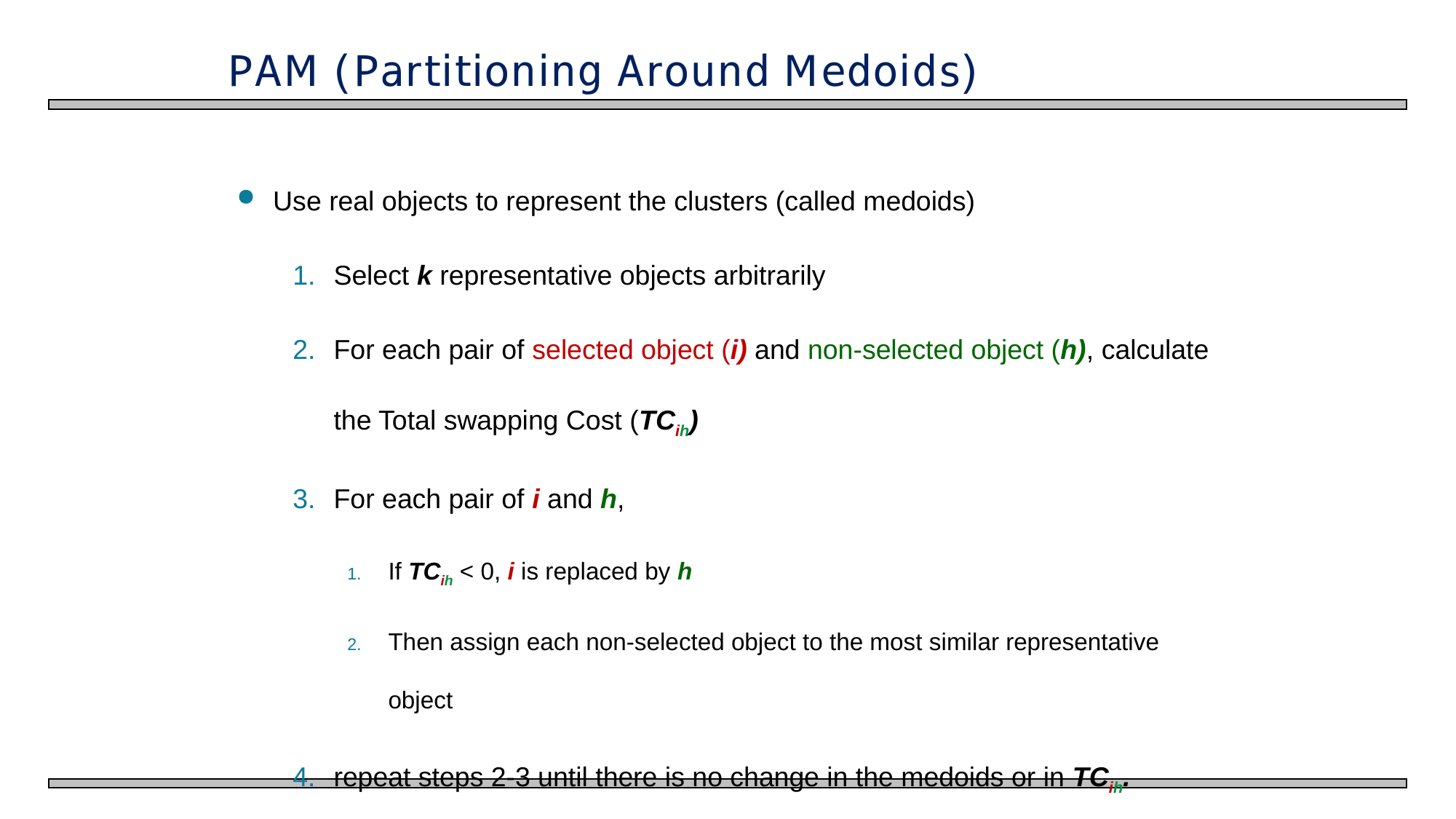

# PAM (Partitioning Around Medoids)
Use real objects to represent the clusters (called medoids)
Select k representative objects arbitrarily
For each pair of selected object (i) and non-selected object (h), calculate the Total swapping Cost (TCih)
For each pair of i and h,
If TCih < 0, i is replaced by h
Then assign each non-selected object to the most similar representative object
repeat steps 2-3 until there is no change in the medoids or in TCih.